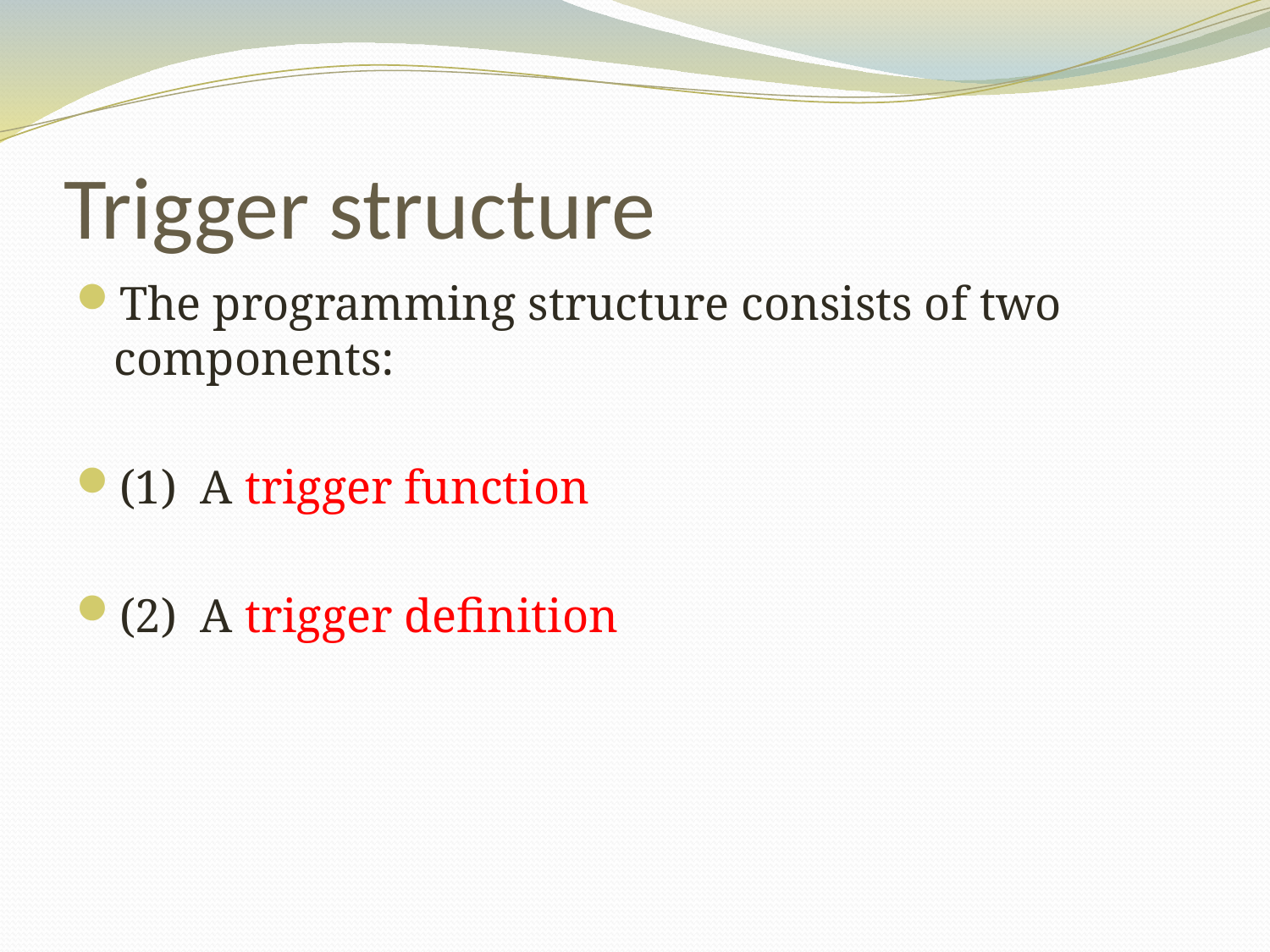

# Trigger structure
The programming structure consists of two components:

(1)  A trigger function

(2)  A trigger definition